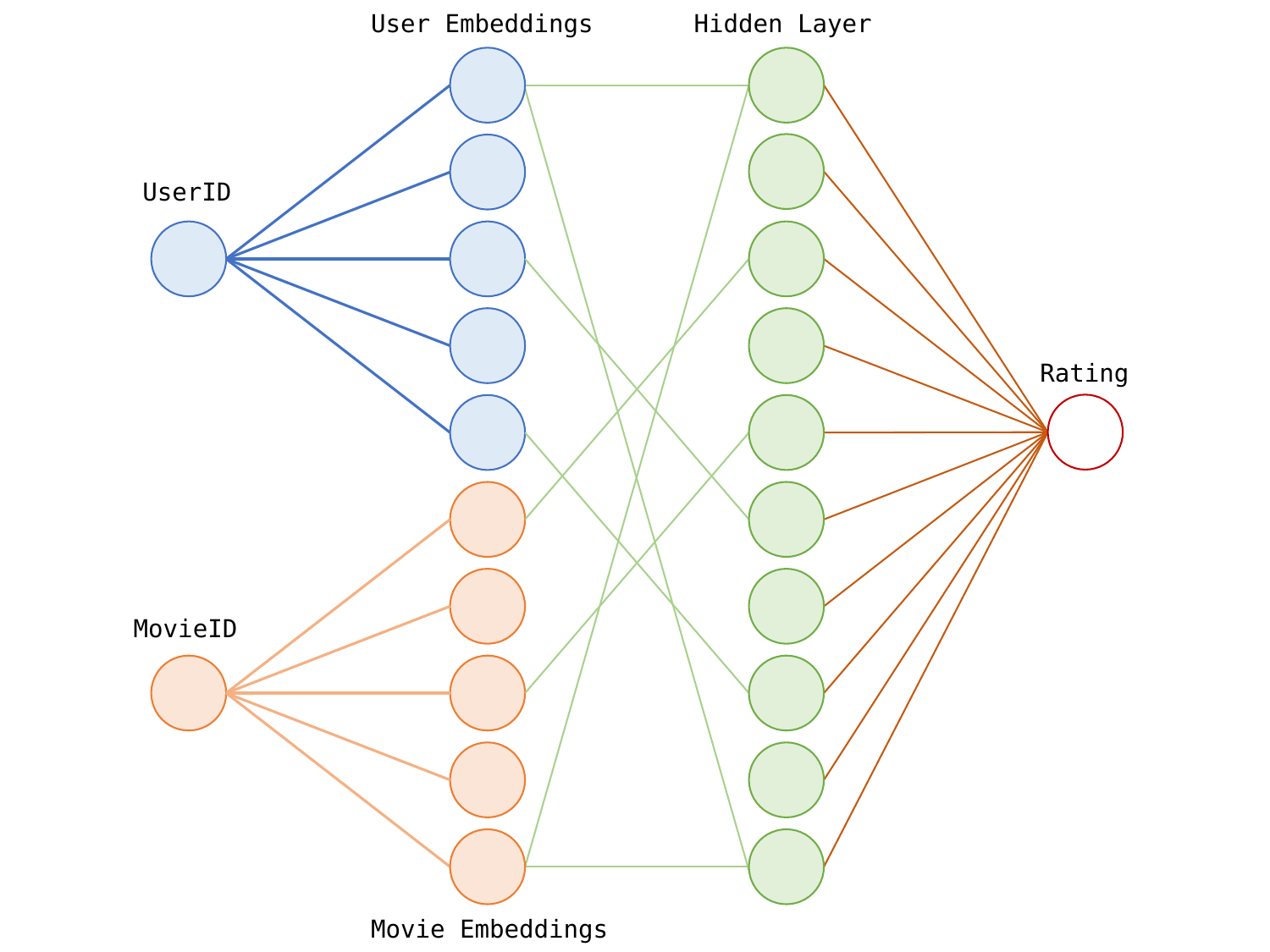

User Embeddings
Hidden Layer

UserID

Rating

MovieID

Movie Embeddings